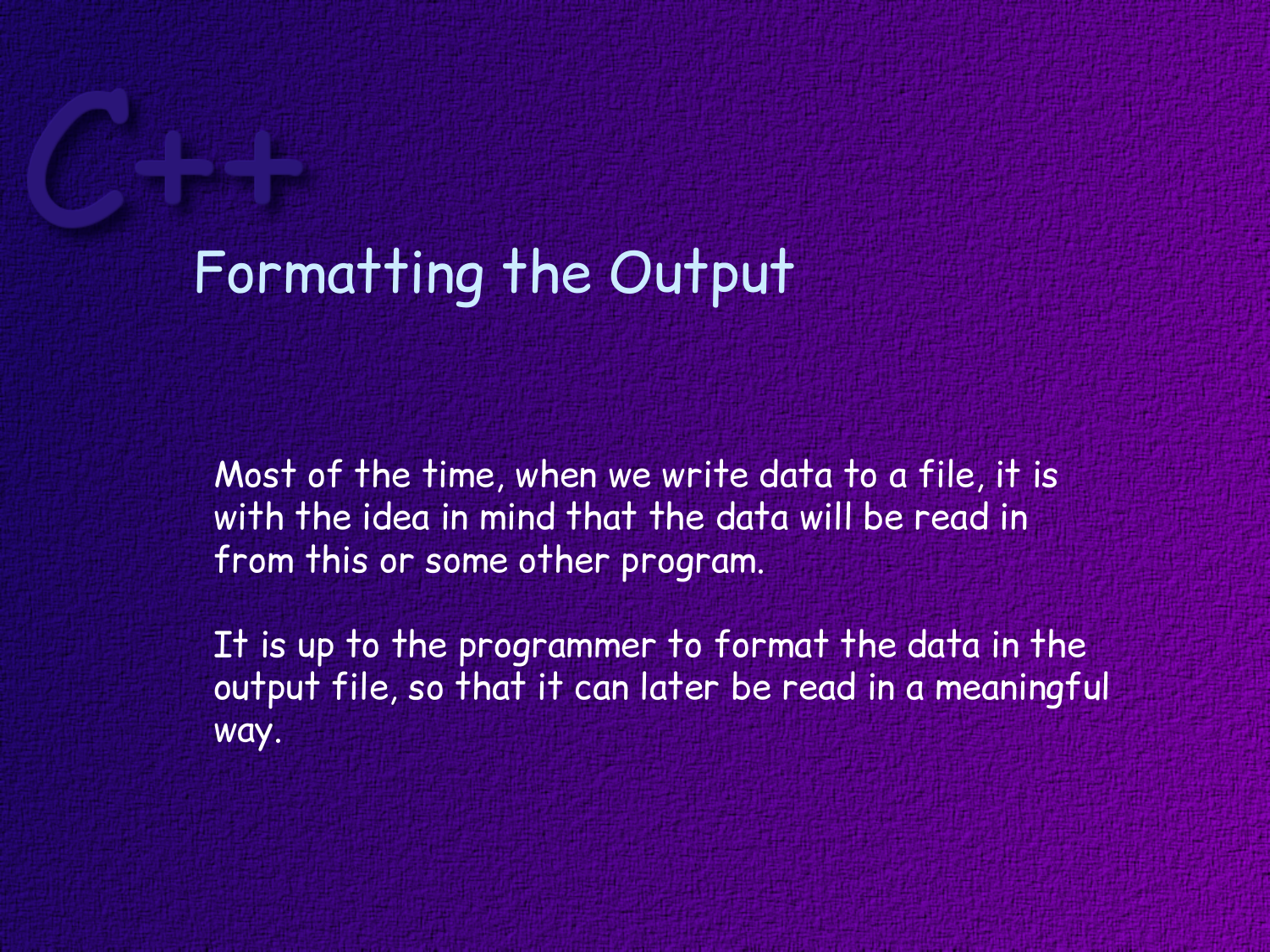

# Formatting the Output
Most of the time, when we write data to a file, it is
with the idea in mind that the data will be read in
from this or some other program.

It is up to the programmer to format the data in the
output file, so that it can later be read in a meaningful
way.